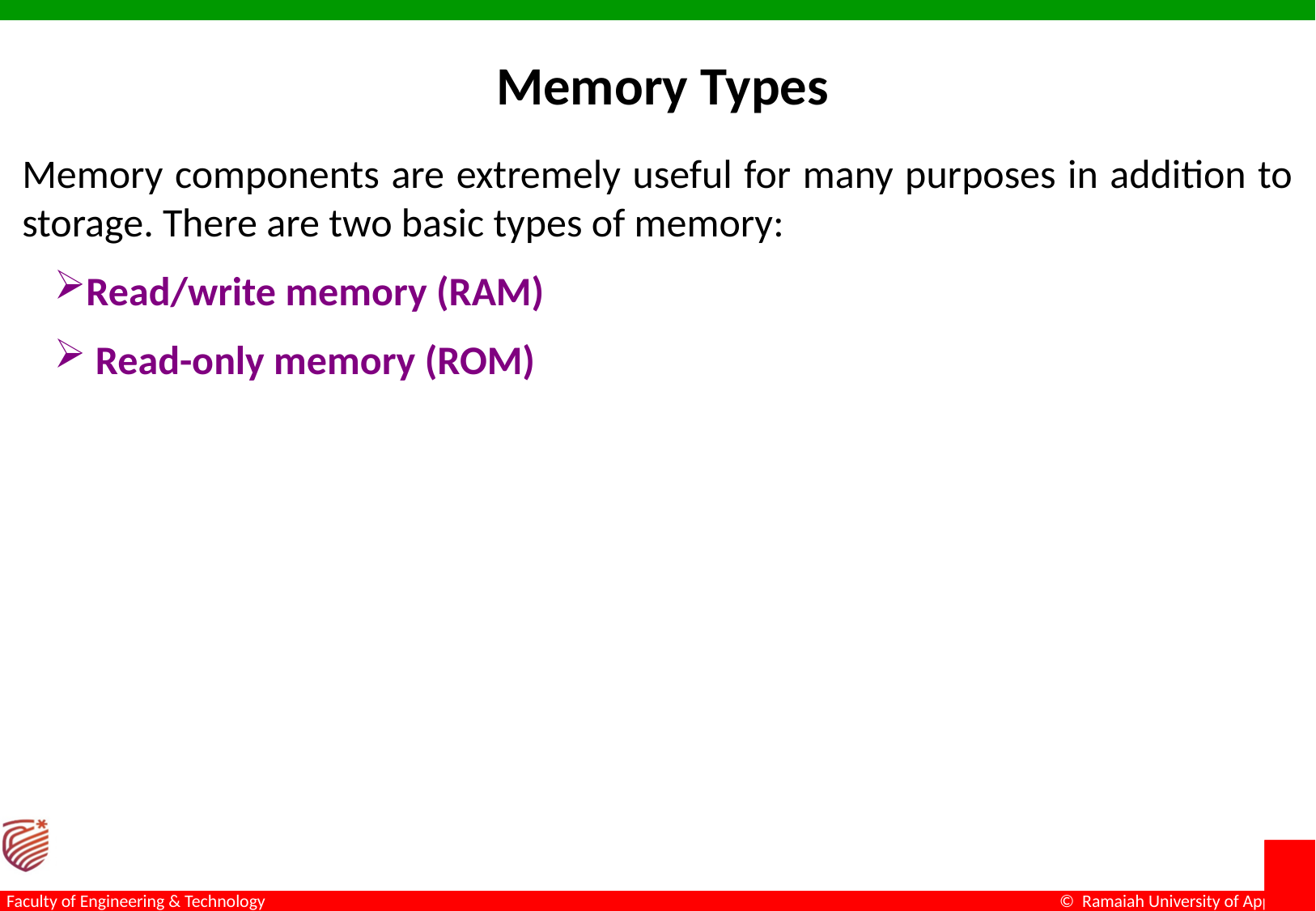

Memory Types
Memory components are extremely useful for many purposes in addition to storage. There are two basic types of memory:
Read/write memory (RAM)
 Read-only memory (ROM)